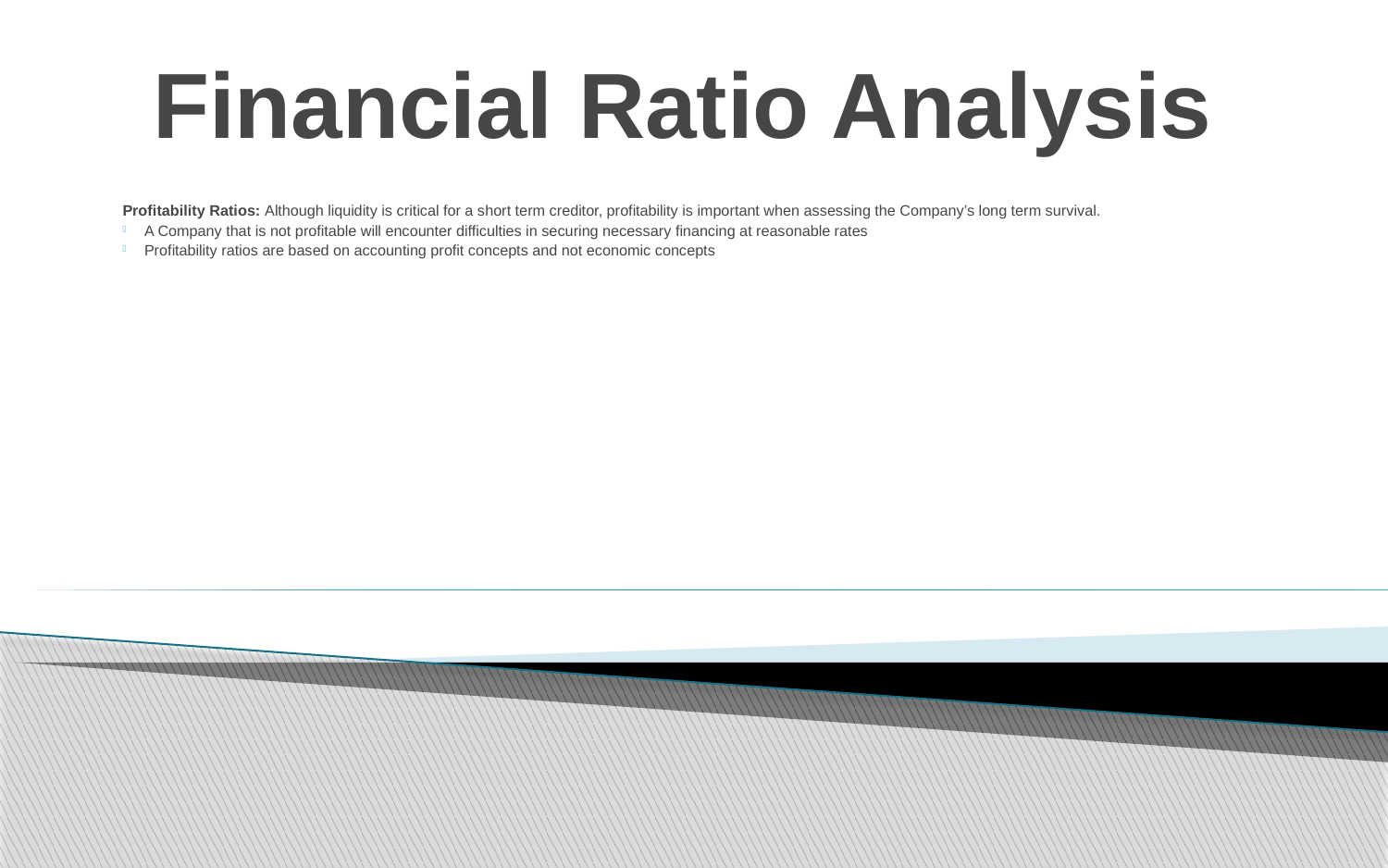

# Financial Ratio Analysis

Profitability Ratios: Although liquidity is critical for a short term creditor, profitability is important when assessing the Company’s long term survival.
A Company that is not profitable will encounter difficulties in securing necessary financing at reasonable rates
Profitability ratios are based on accounting profit concepts and not economic concepts